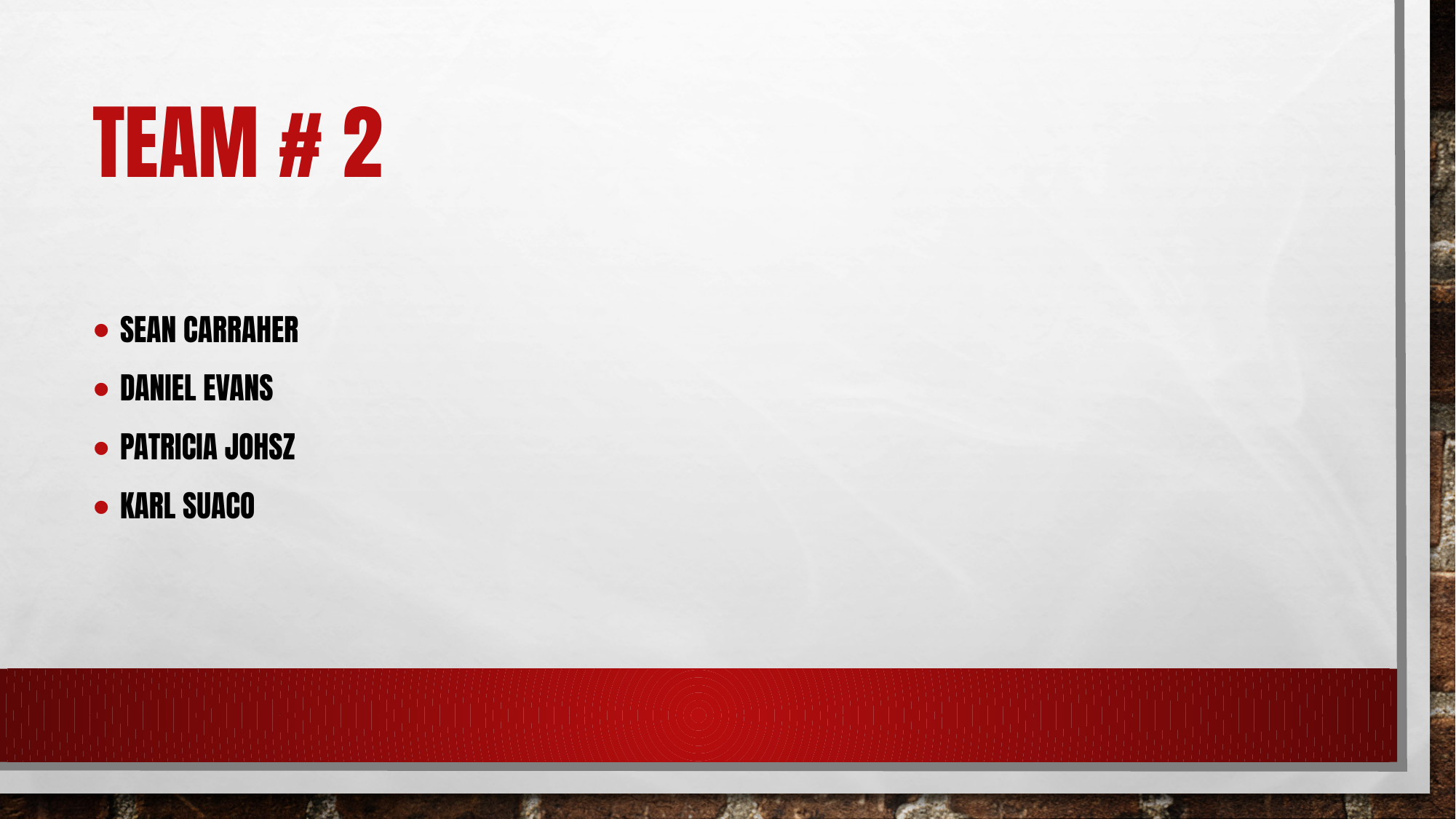

# Team # 2
Sean Carraher
Daniel Evans
Patricia Johsz
Karl Suaco